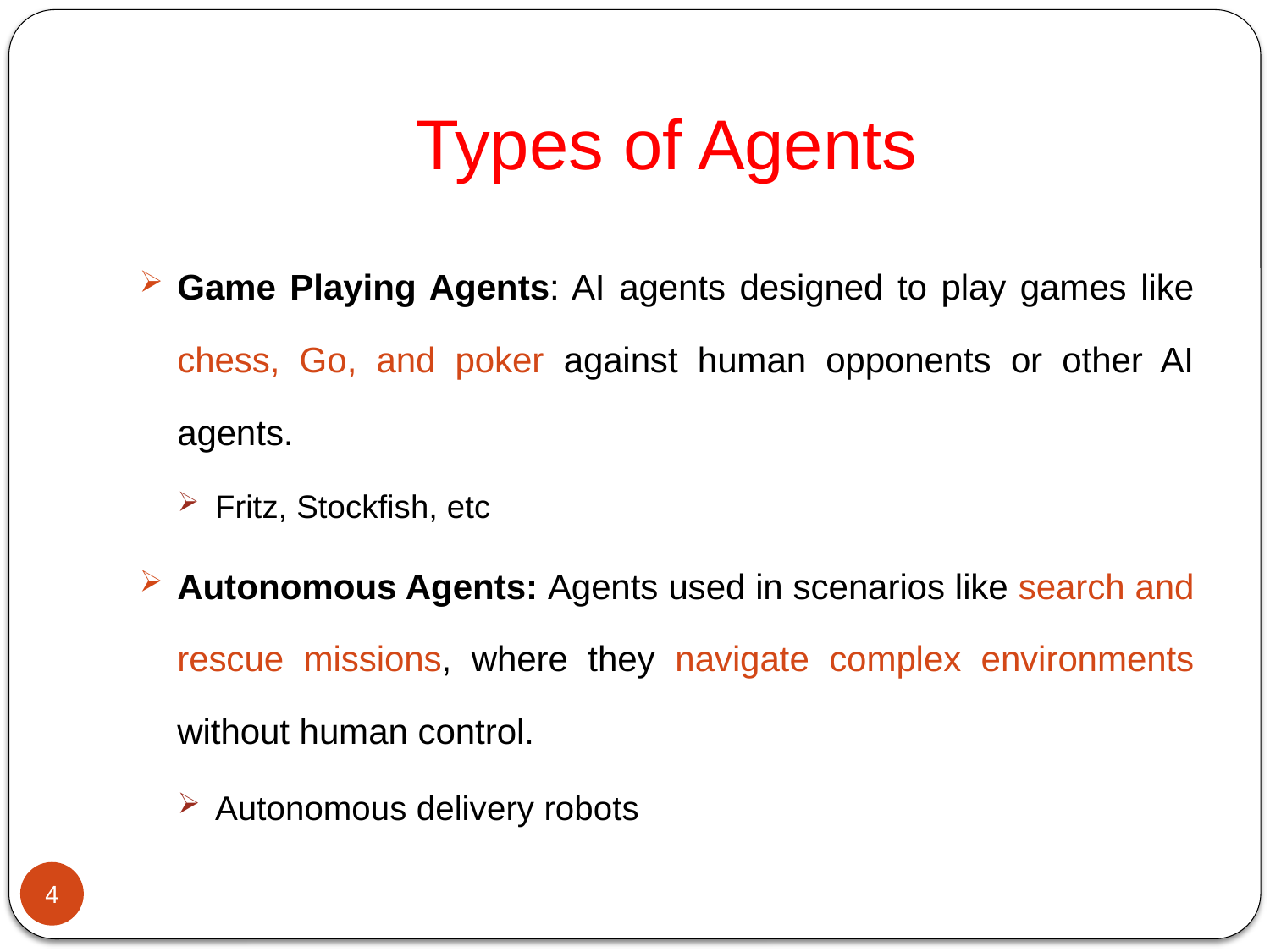

# Types of Agents
Game Playing Agents: AI agents designed to play games like chess, Go, and poker against human opponents or other AI agents.
Fritz, Stockfish, etc
Autonomous Agents: Agents used in scenarios like search and rescue missions, where they navigate complex environments without human control.
Autonomous delivery robots

4